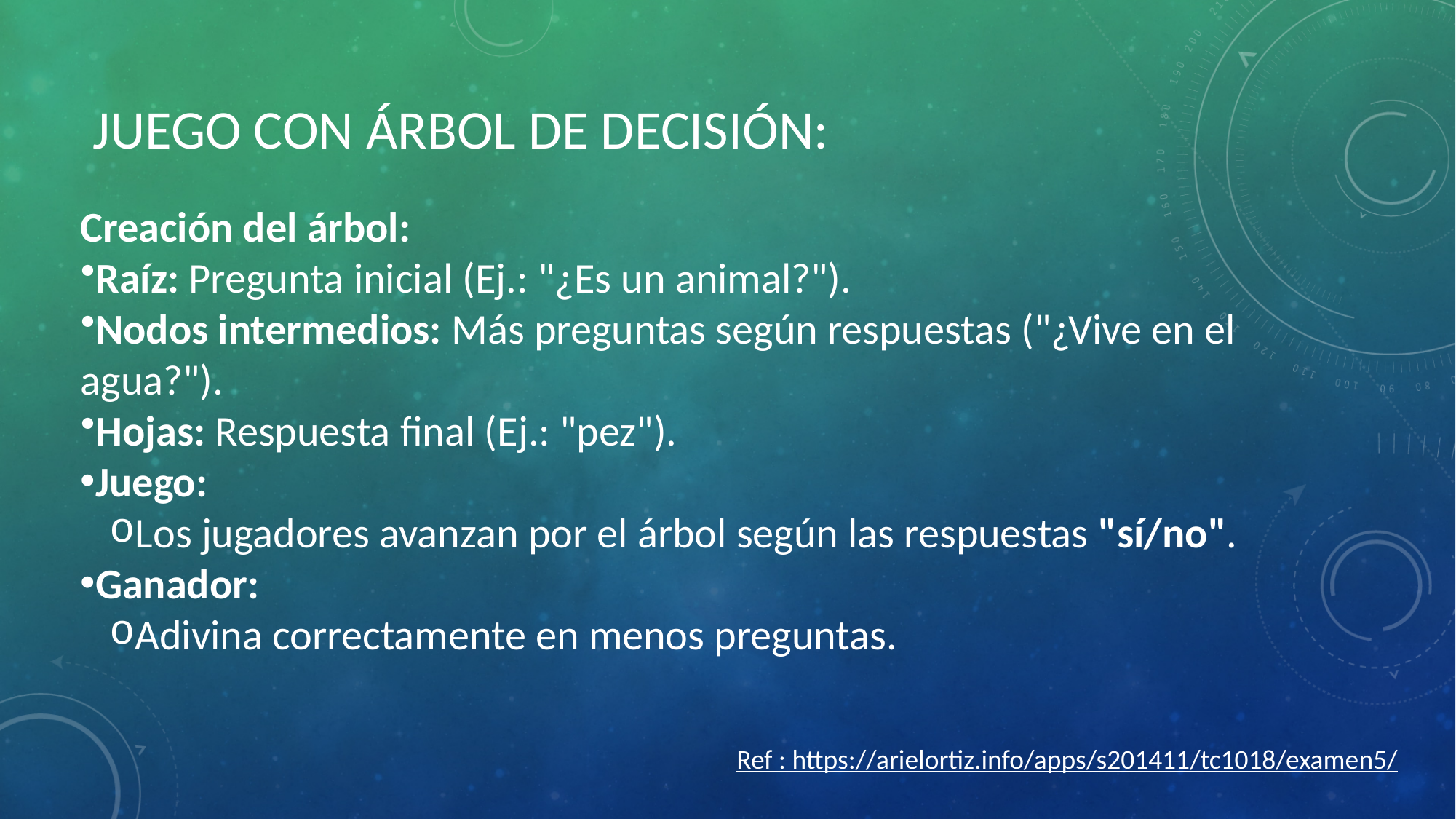

# Juego con Árbol de Decisión:

Creación del árbol:
Raíz: Pregunta inicial (Ej.: "¿Es un animal?").
Nodos intermedios: Más preguntas según respuestas ("¿Vive en el agua?").
Hojas: Respuesta final (Ej.: "pez").
Juego:
Los jugadores avanzan por el árbol según las respuestas "sí/no".
Ganador:
Adivina correctamente en menos preguntas.

Ref : https://arielortiz.info/apps/s201411/tc1018/examen5/